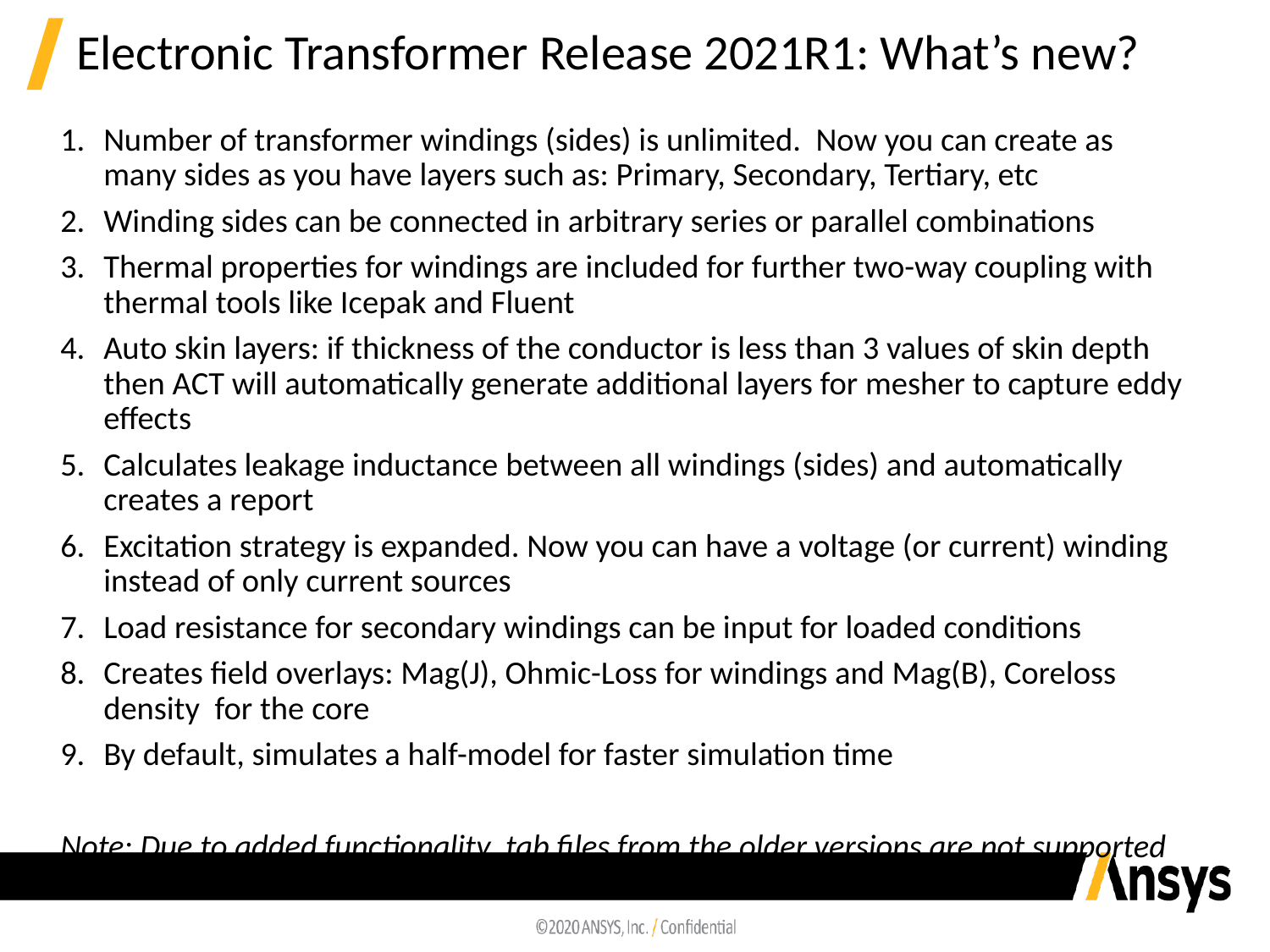

# Electronic Transformer Release 2021R1: What’s new?
Number of transformer windings (sides) is unlimited.  Now you can create as many sides as you have layers such as: Primary, Secondary, Tertiary, etc
Winding sides can be connected in arbitrary series or parallel combinations
Thermal properties for windings are included for further two-way coupling with thermal tools like Icepak and Fluent
Auto skin layers: if thickness of the conductor is less than 3 values of skin depth then ACT will automatically generate additional layers for mesher to capture eddy effects
Calculates leakage inductance between all windings (sides) and automatically creates a report
Excitation strategy is expanded. Now you can have a voltage (or current) winding instead of only current sources
Load resistance for secondary windings can be input for loaded conditions
Creates field overlays: Mag(J), Ohmic-Loss for windings and Mag(B), Coreloss density  for the core
By default, simulates a half-model for faster simulation time

Note: Due to added functionality .tab files from the older versions are not supported